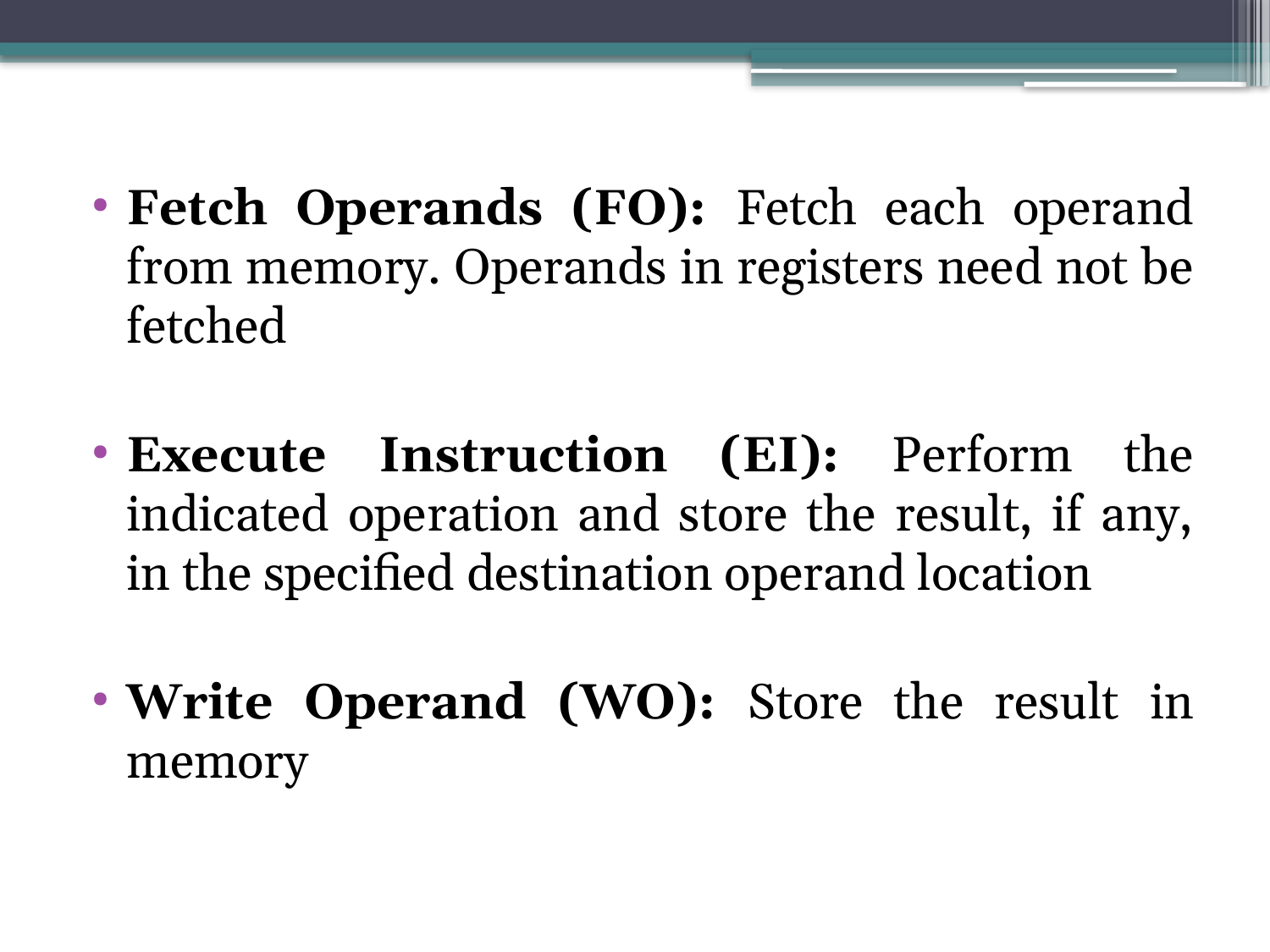

Fetch Operands (FO): Fetch each operand from memory. Operands in registers need not be fetched

Execute Instruction (EI): Perform the indicated operation and store the result, if any, in the specified destination operand location

Write Operand (WO): Store the result in memory